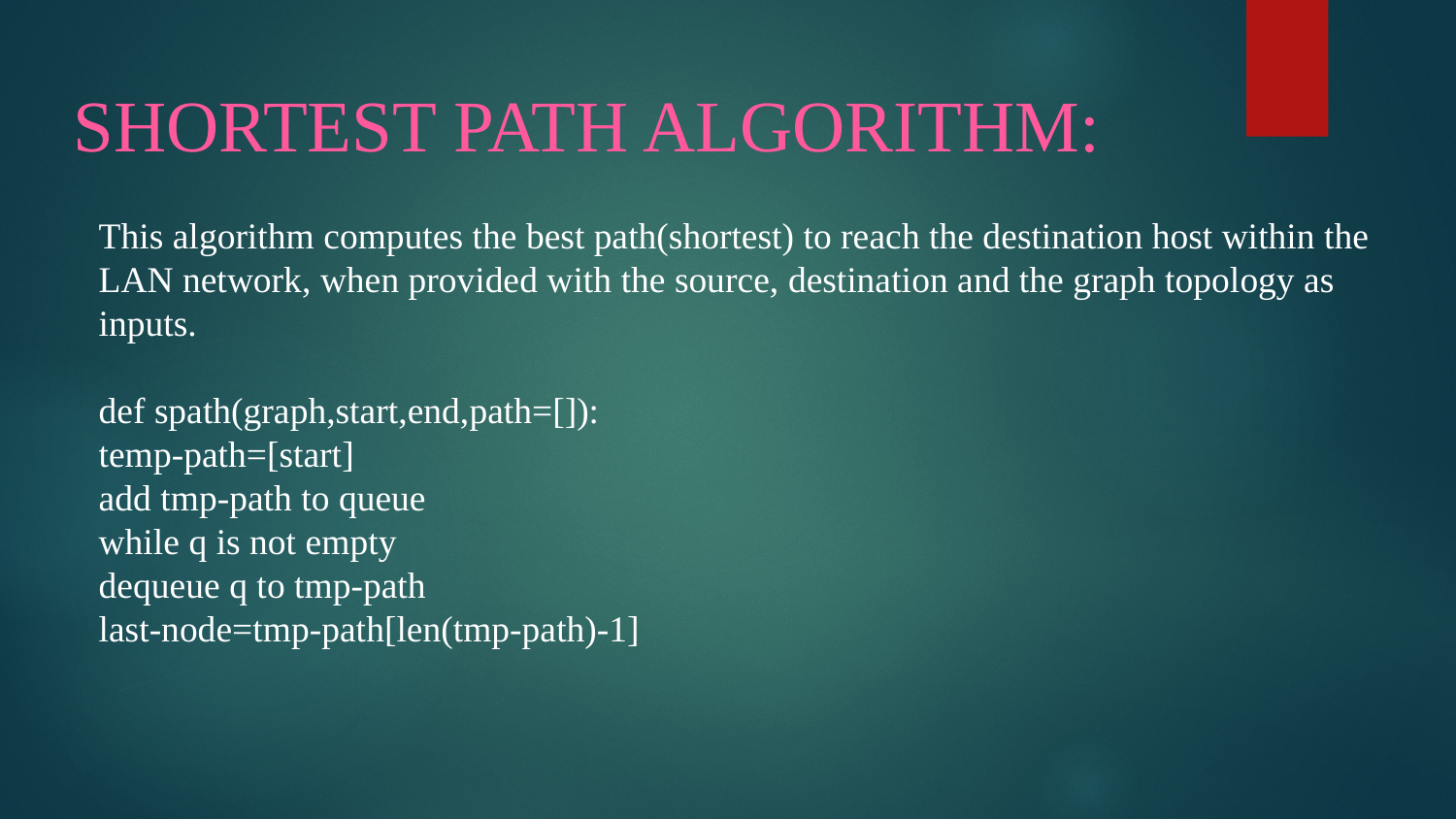

# SHORTEST PATH ALGORITHM:

This algorithm computes the best path(shortest) to reach the destination host within the LAN network, when provided with the source, destination and the graph topology as inputs.

def spath(graph,start,end,path=[]):
temp-path=[start]
add tmp-path to queue
while q is not empty
dequeue q to tmp-path
last-node=tmp-path[len(tmp-path)-1]